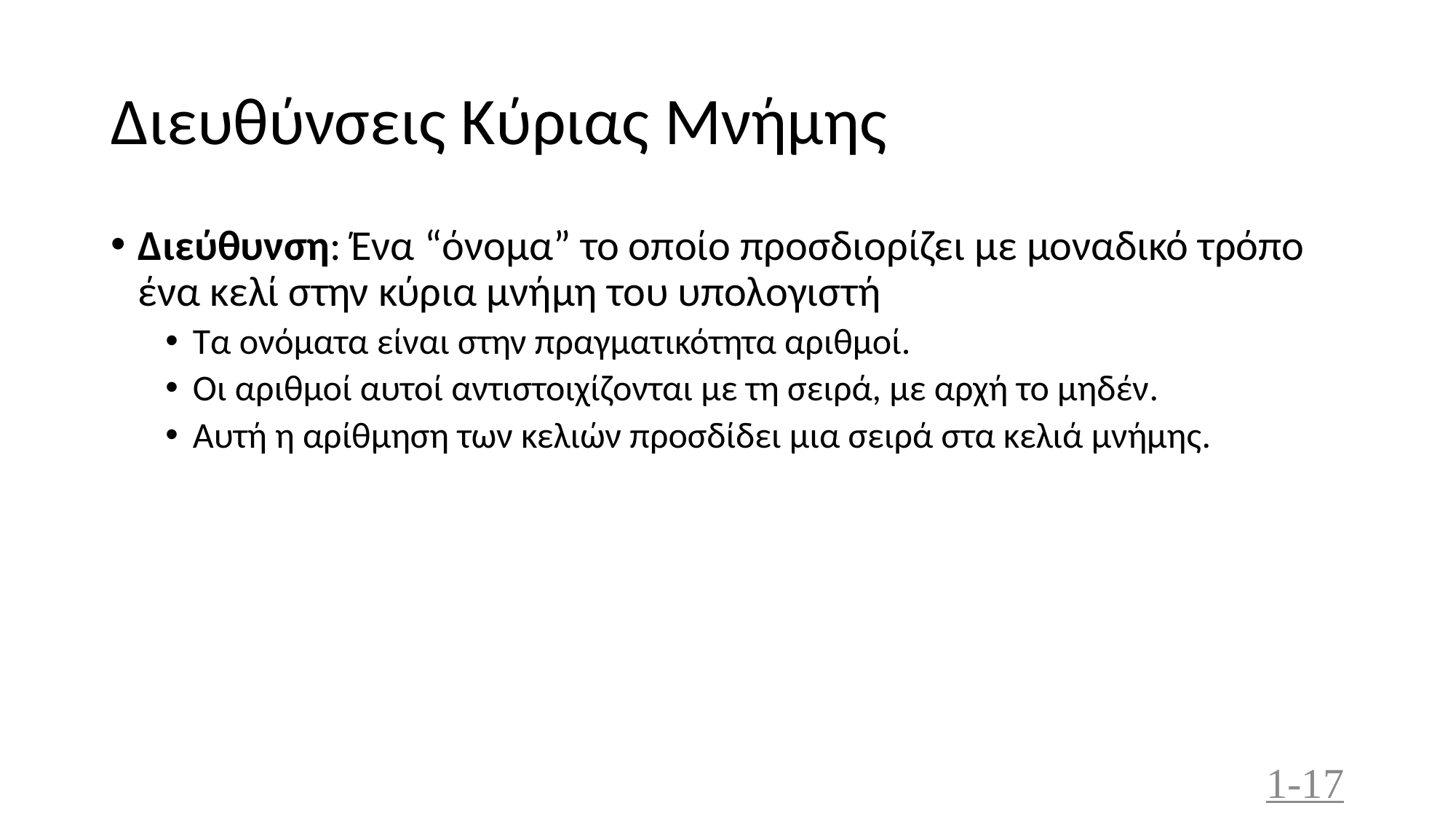

# Διευθύνσεις Κύριας Μνήμης
Διεύθυνση: Ένα “όνομα” το οποίο προσδιορίζει με μοναδικό τρόπο ένα κελί στην κύρια μνήμη του υπολογιστή
Τα ονόματα είναι στην πραγματικότητα αριθμοί.
Οι αριθμοί αυτοί αντιστοιχίζονται με τη σειρά, με αρχή το μηδέν.
Αυτή η αρίθμηση των κελιών προσδίδει μια σειρά στα κελιά μνήμης.

1-17